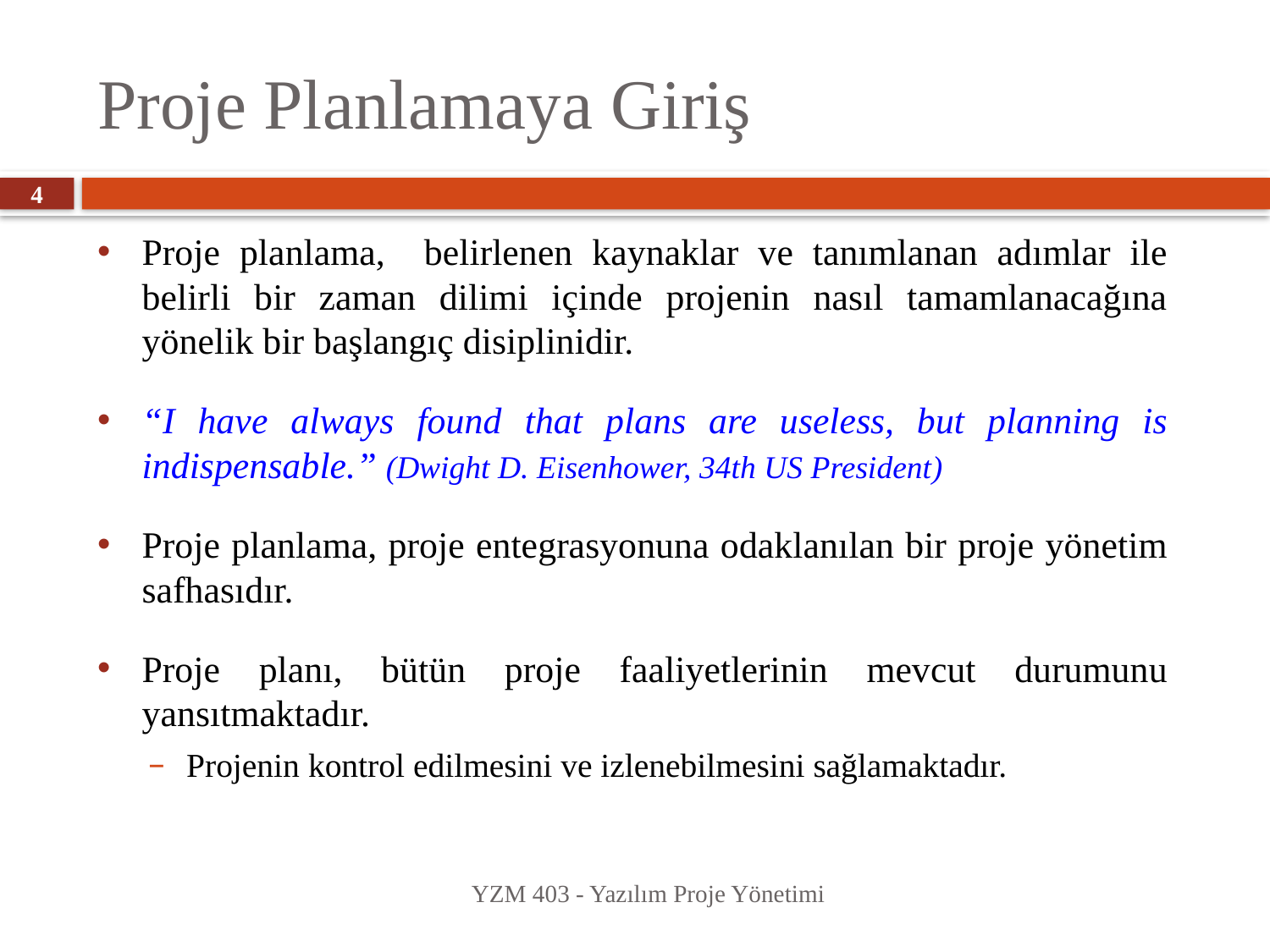

# Proje Planlamaya Giriş
4
Proje planlama,  belirlenen kaynaklar ve tanımlanan adımlar ile belirli bir zaman dilimi içinde projenin nasıl tamamlanacağına yönelik bir başlangıç disiplinidir.

“I have always found that plans are useless, but planning is indispensable.” (Dwight D. Eisenhower, 34th US President)

Proje planlama, proje entegrasyonuna odaklanılan bir proje yönetim safhasıdır.

Proje planı, bütün proje faaliyetlerinin mevcut durumunu yansıtmaktadır.
Projenin kontrol edilmesini ve izlenebilmesini sağlamaktadır.

YZM 403 - Yazılım Proje Yönetimi